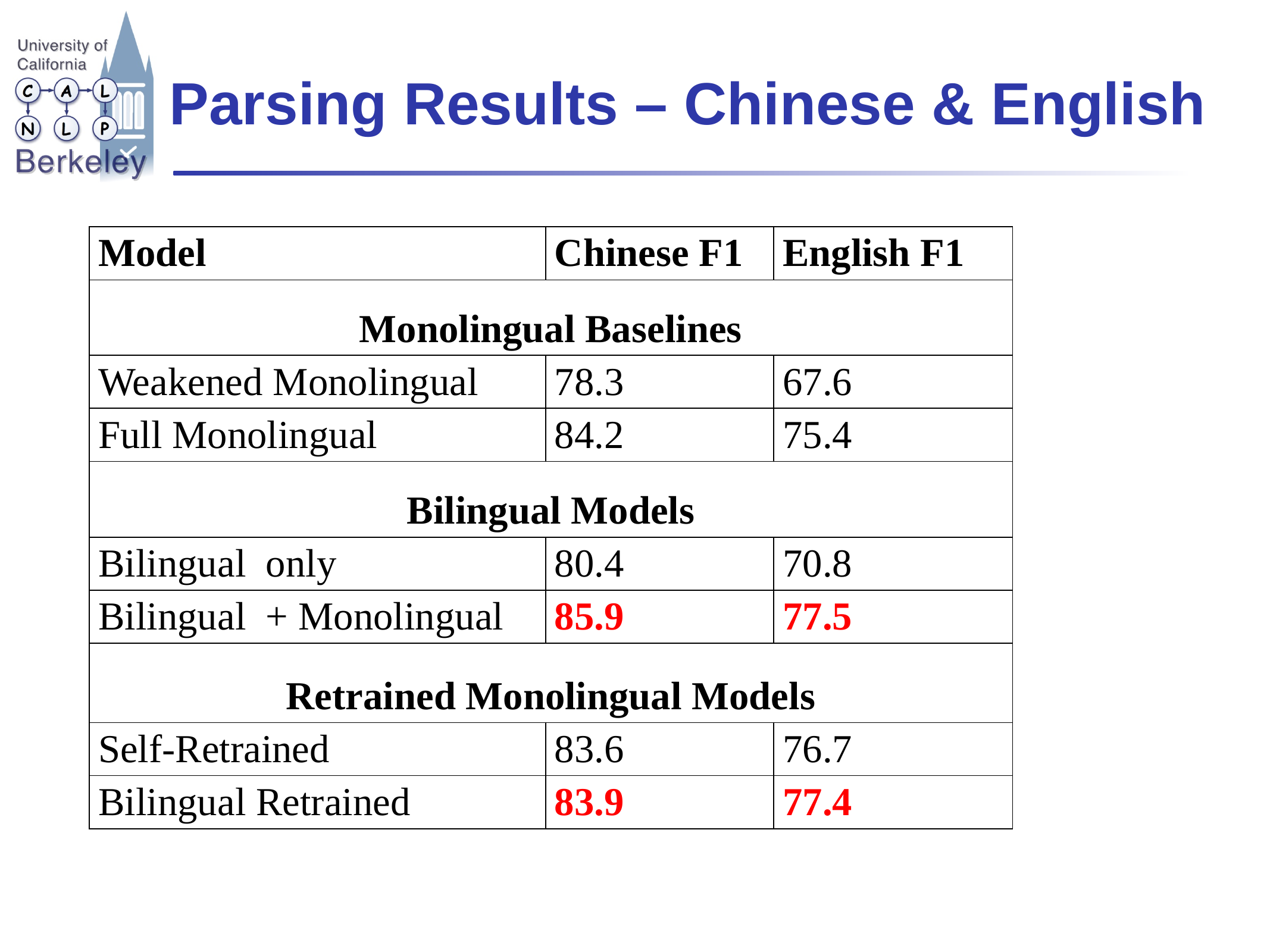

# Parsing Results – Chinese & English
| Model | Chinese F1 | English F1 |
| --- | --- | --- |
| Monolingual Baselines |  |  |
| Weakened Monolingual | 78.3 | 67.6 |
| Full Monolingual | 84.2 | 75.4 |
| Bilingual Models |  |  |
| Bilingual only | 80.4 | 70.8 |
| Bilingual + Monolingual | 85.9 | 77.5 |
| Retrained Monolingual Models |  |  |
| Self-Retrained | 83.6 | 76.7 |
| Bilingual Retrained | 83.9 | 77.4 |